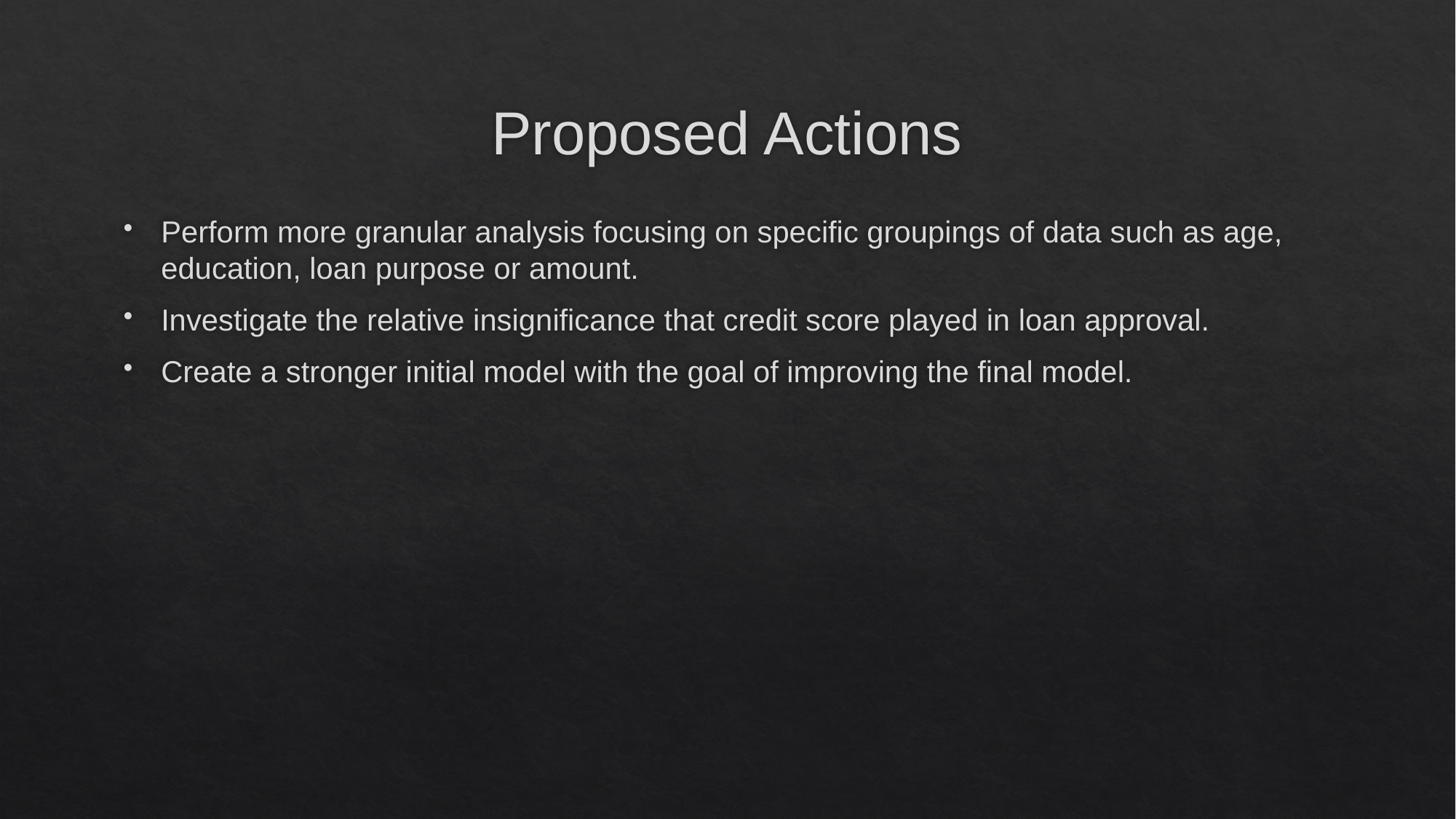

# Proposed Actions
Perform more granular analysis focusing on specific groupings of data such as age, education, loan purpose or amount.
Investigate the relative insignificance that credit score played in loan approval.
Create a stronger initial model with the goal of improving the final model.